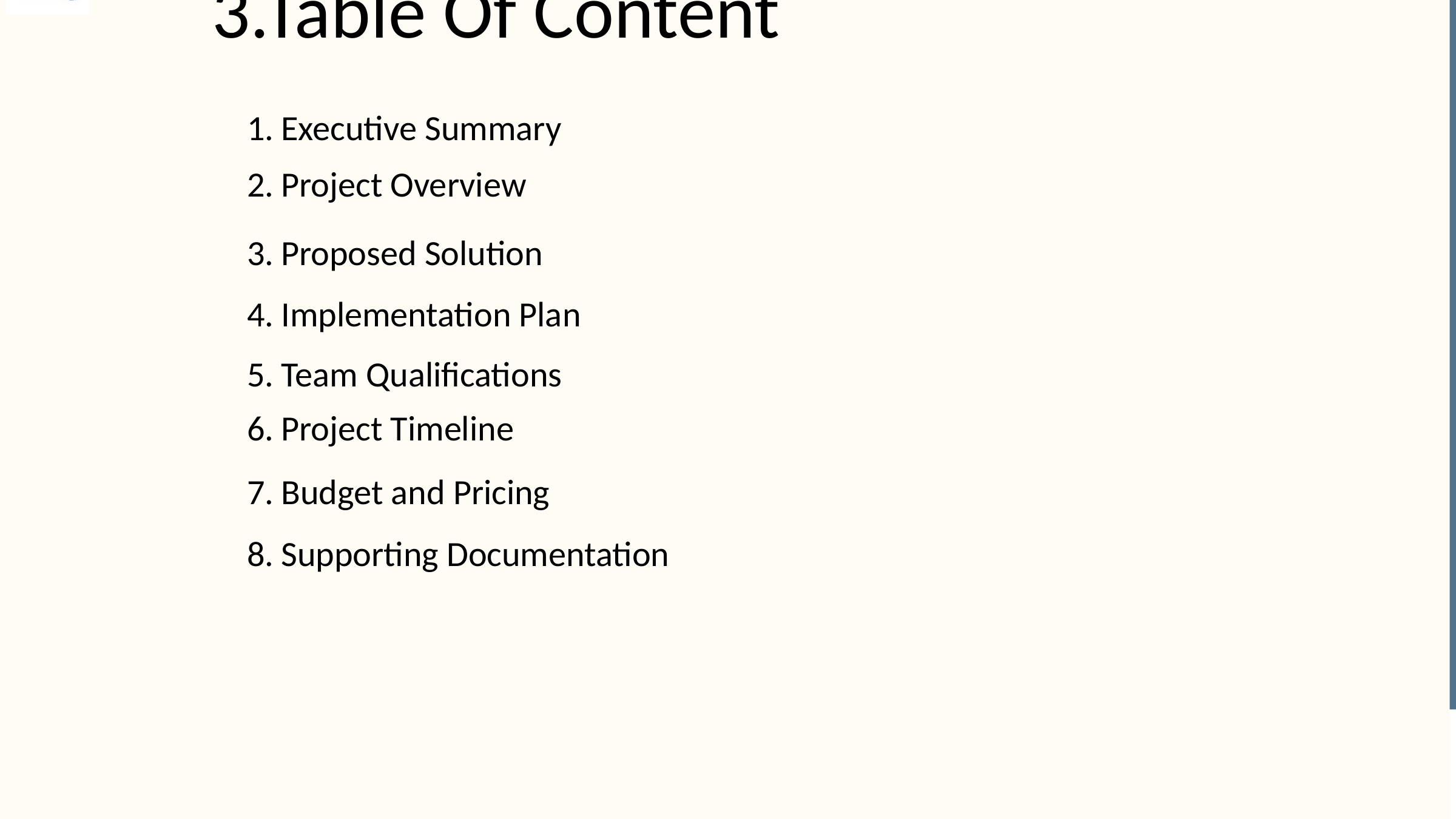

3.Table Of Content
Executive Summary
Project Overview
Proposed Solution
Implementation Plan
Team Qualifications
Project Timeline
Budget and Pricing
Supporting Documentation